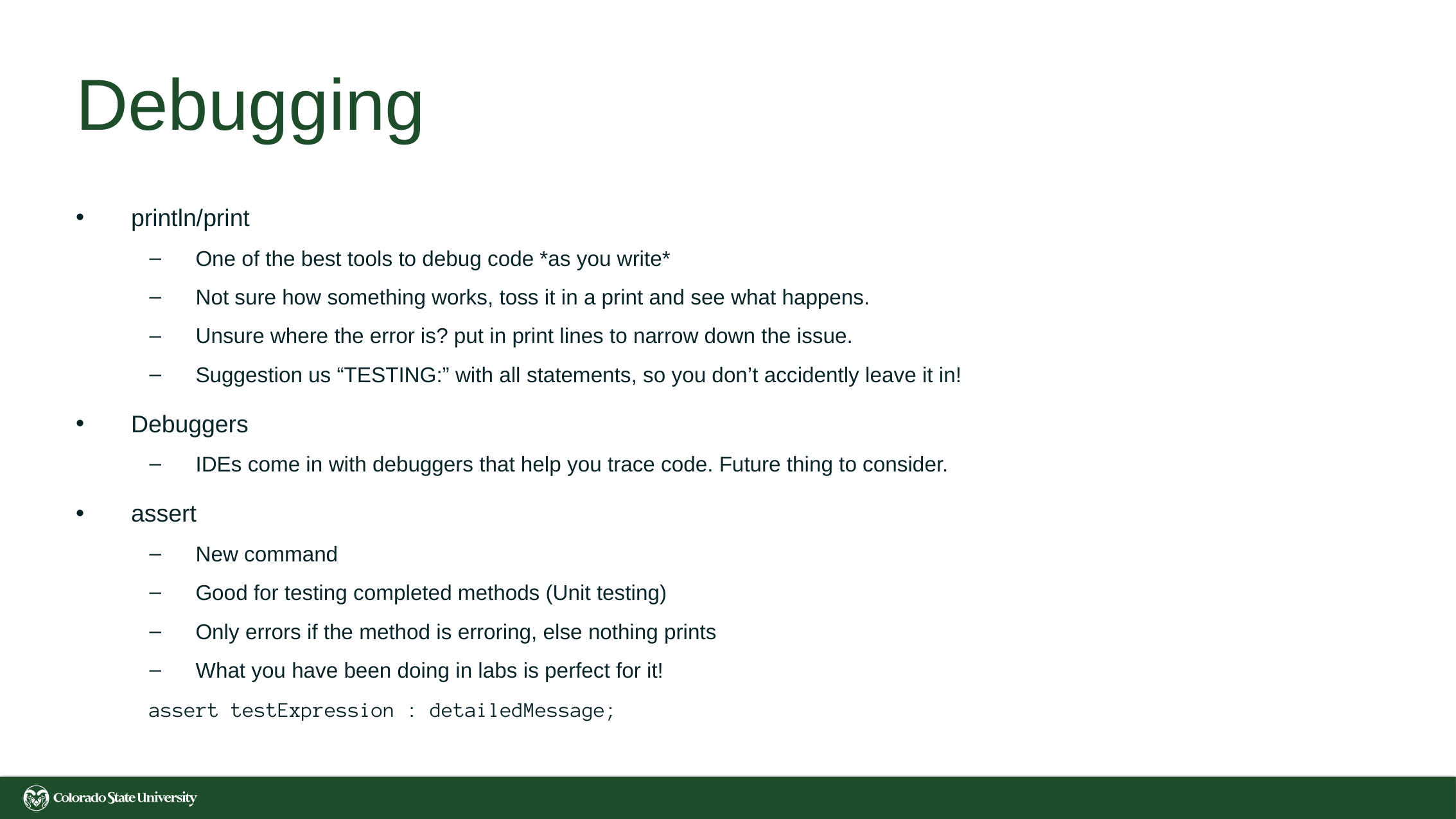

# Debugging
println/print
One of the best tools to debug code *as you write*
Not sure how something works, toss it in a print and see what happens.
Unsure where the error is? put in print lines to narrow down the issue.
Suggestion us “TESTING:” with all statements, so you don’t accidently leave it in!
Debuggers
IDEs come in with debuggers that help you trace code. Future thing to consider.
assert
New command
Good for testing completed methods (Unit testing)
Only errors if the method is erroring, else nothing prints
What you have been doing in labs is perfect for it!
assert testExpression : detailedMessage;